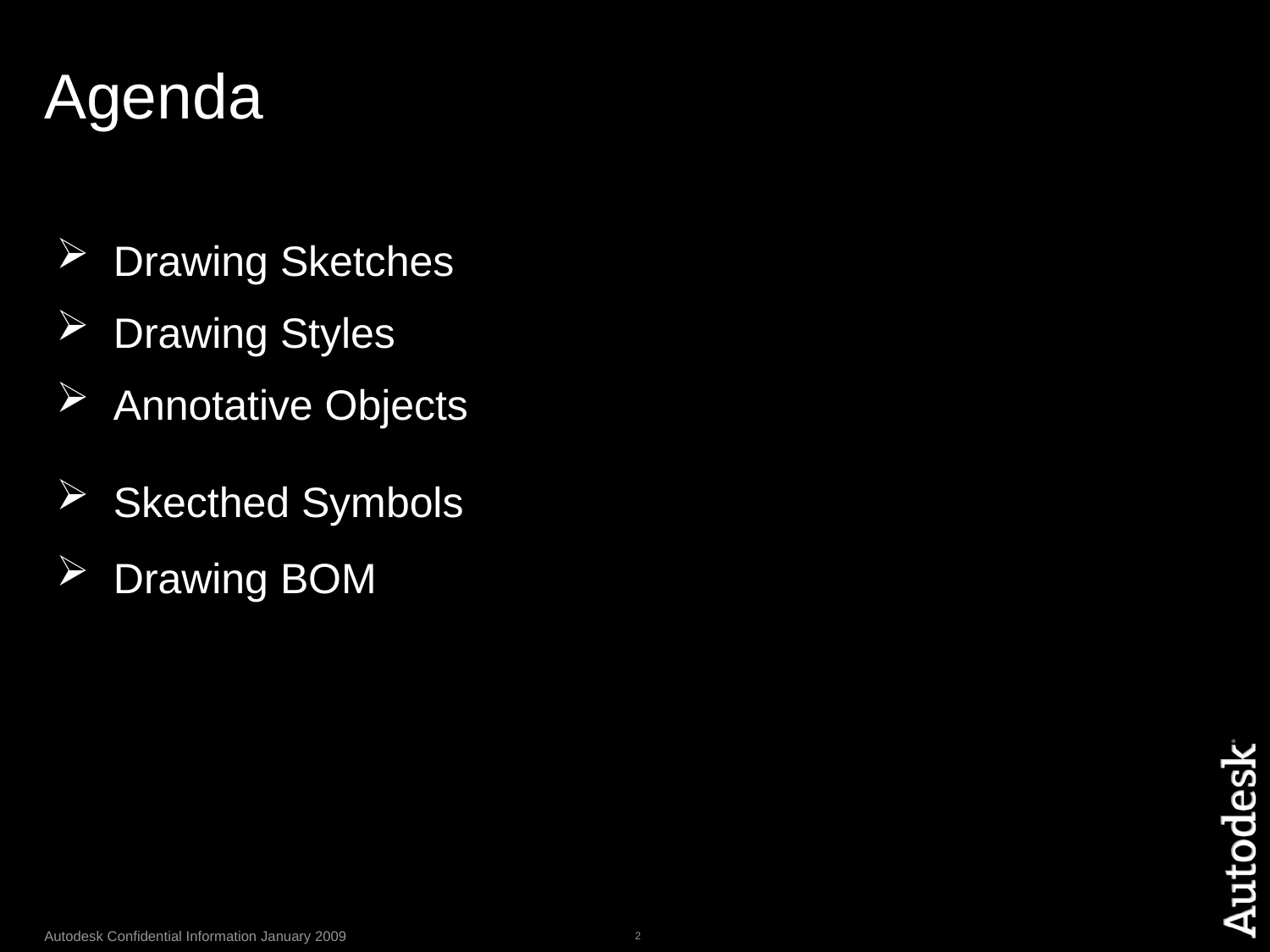

# Agenda
  Drawing Sketches

  Drawing Styles

  Annotative Objects

  Skecthed Symbols
  Drawing BOM